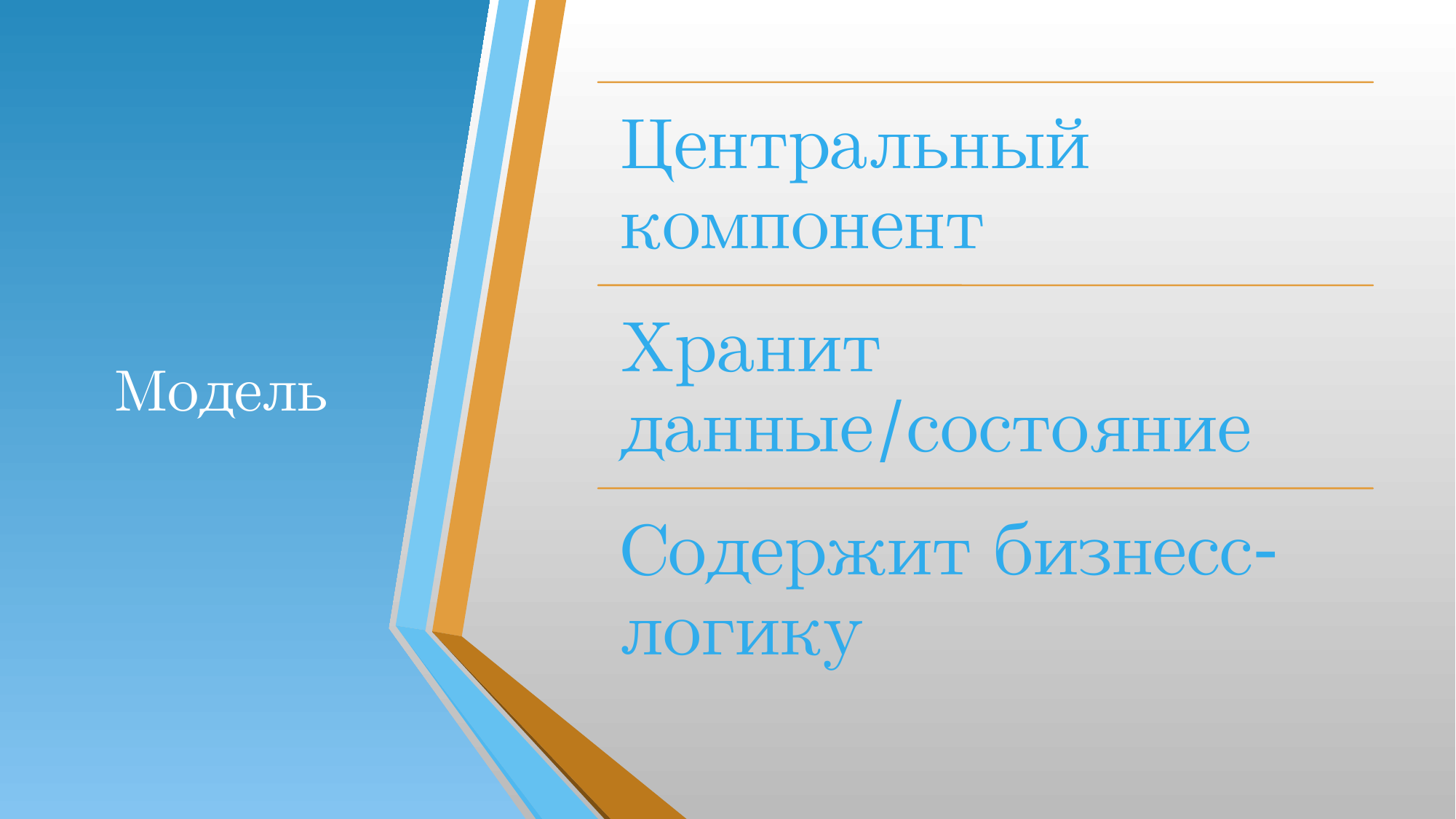

# Модель
Центральный компонент
Хранит данные/состояние
Содержит бизнесс-логику